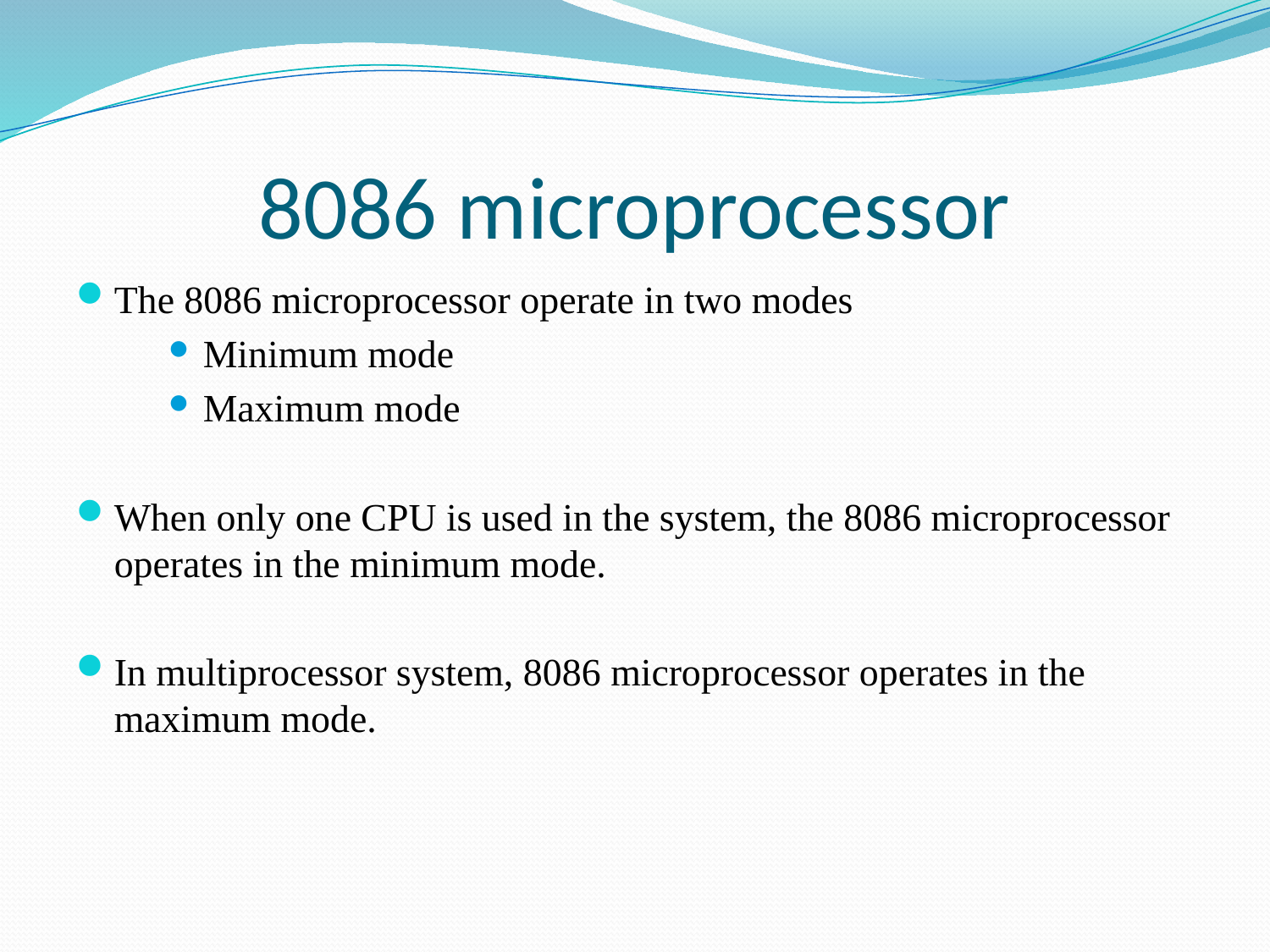

# 8086 microprocessor
The 8086 microprocessor operate in two modes
Minimum mode
Maximum mode

When only one CPU is used in the system, the 8086 microprocessor operates in the minimum mode.

In multiprocessor system, 8086 microprocessor operates in the maximum mode.